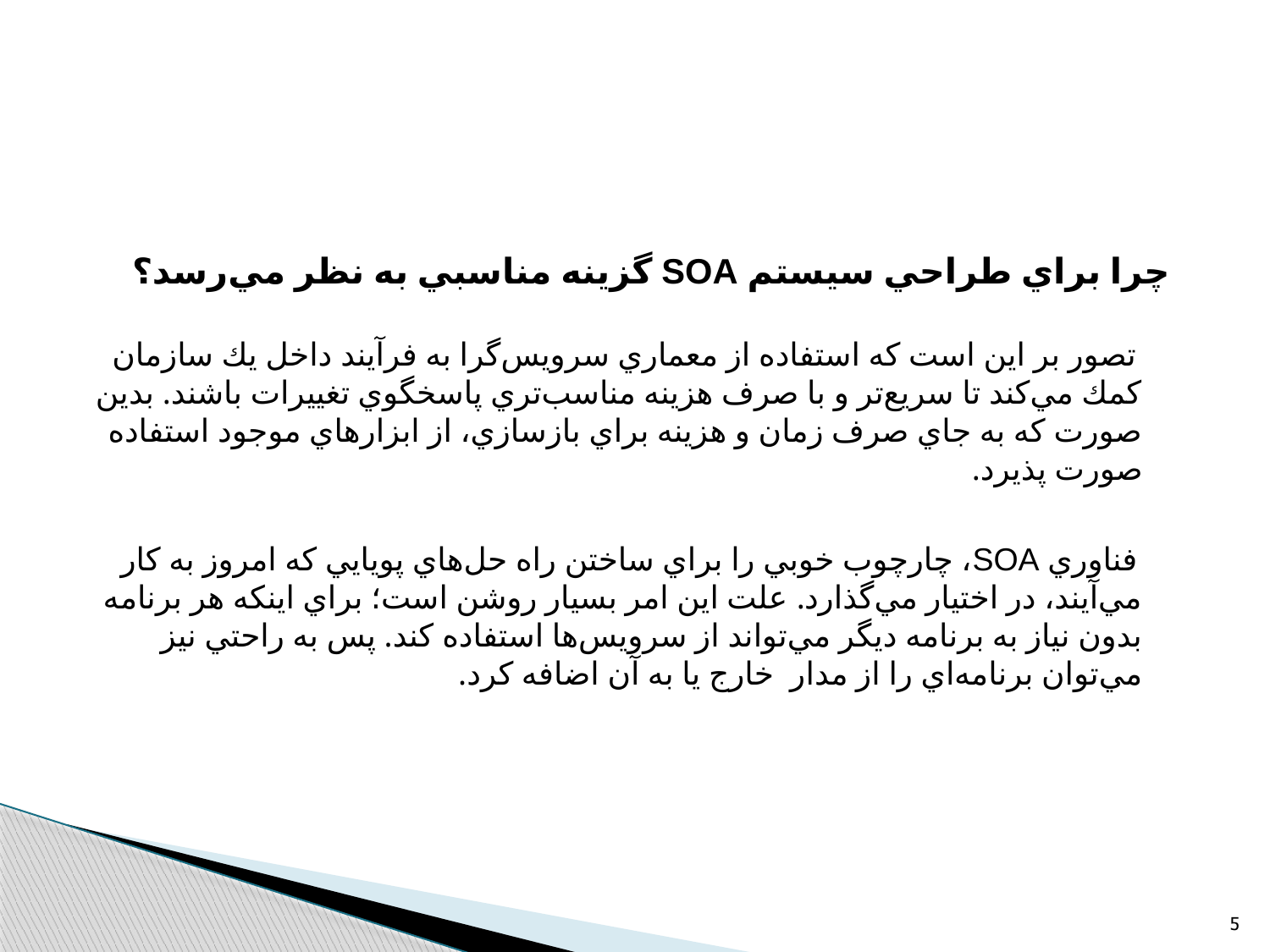

#

 چرا براي طراحي سيستم SOA گزينه مناسبي به نظر مي‌رسد؟

     تصور بر اين است كه استفاده از معماري سرويس‌گرا به فرآيند داخل يك سازمان كمك مي‌كند تا سريع‌تر و با صرف هزينه مناسب‌تري پاسخگوي تغييرات باشند. بدين صورت كه به جاي صرف زمان و هزينه براي بازسازي، از ابزارهاي موجود استفاده صورت پذيرد.

     فناوري SOA، چارچوب خوبي را براي ساختن راه حل‌هاي پويايي كه امروز به كار مي‌آيند، در اختيار مي‌گذارد. علت اين امر بسيار روشن است؛ براي اينكه هر برنامه بدون نياز به برنامه ديگر مي‌تواند از سرويس‌ها استفاده كند. پس به راحتي نيز مي‌توان برنامه‌اي را از مدار  خارج يا به آن اضافه كرد.

5